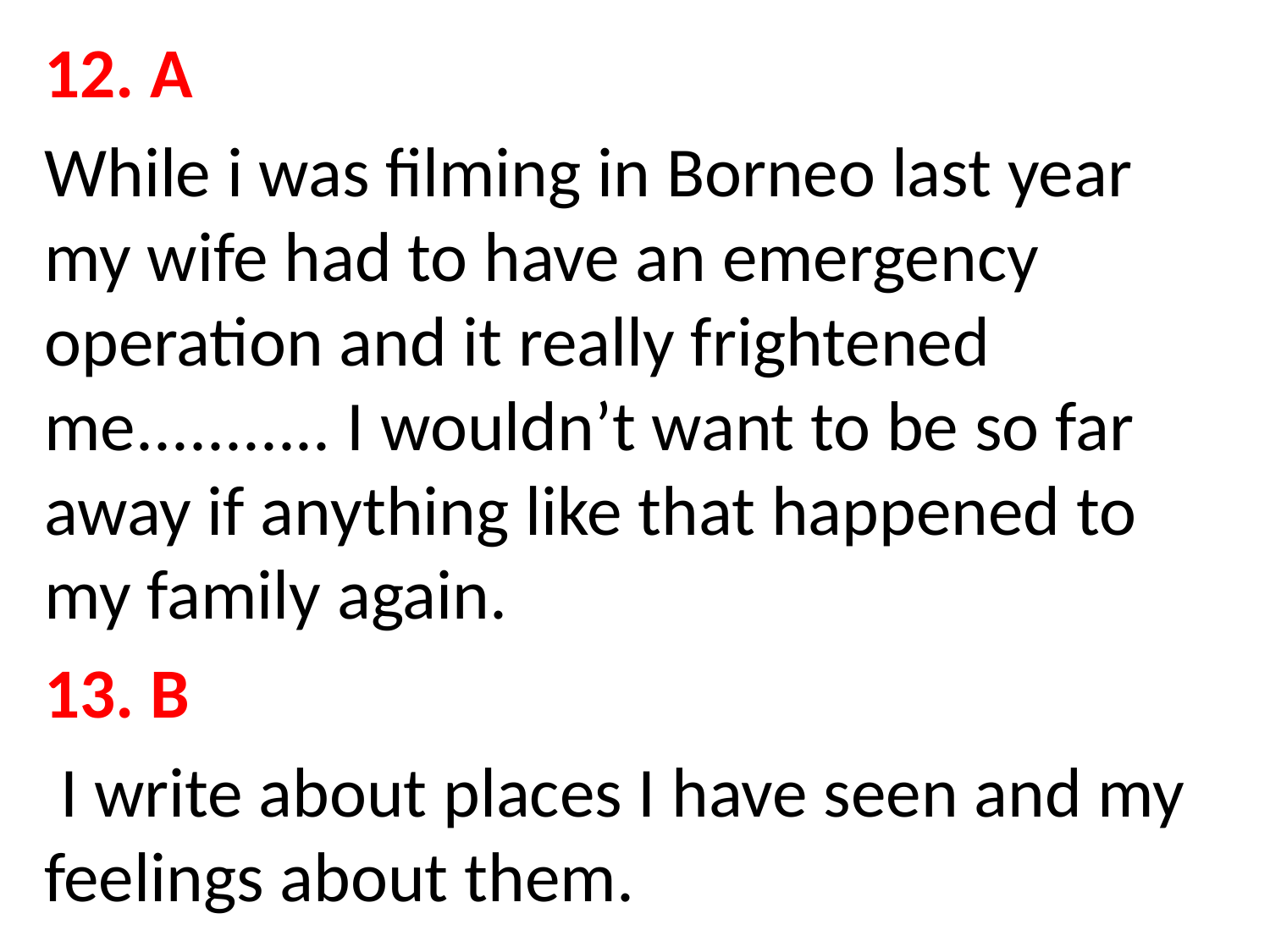

12. A
While i was filming in Borneo last year my wife had to have an emergency operation and it really frightened me........... I wouldn’t want to be so far away if anything like that happened to my family again.
13. B
 I write about places I have seen and my feelings about them.
#